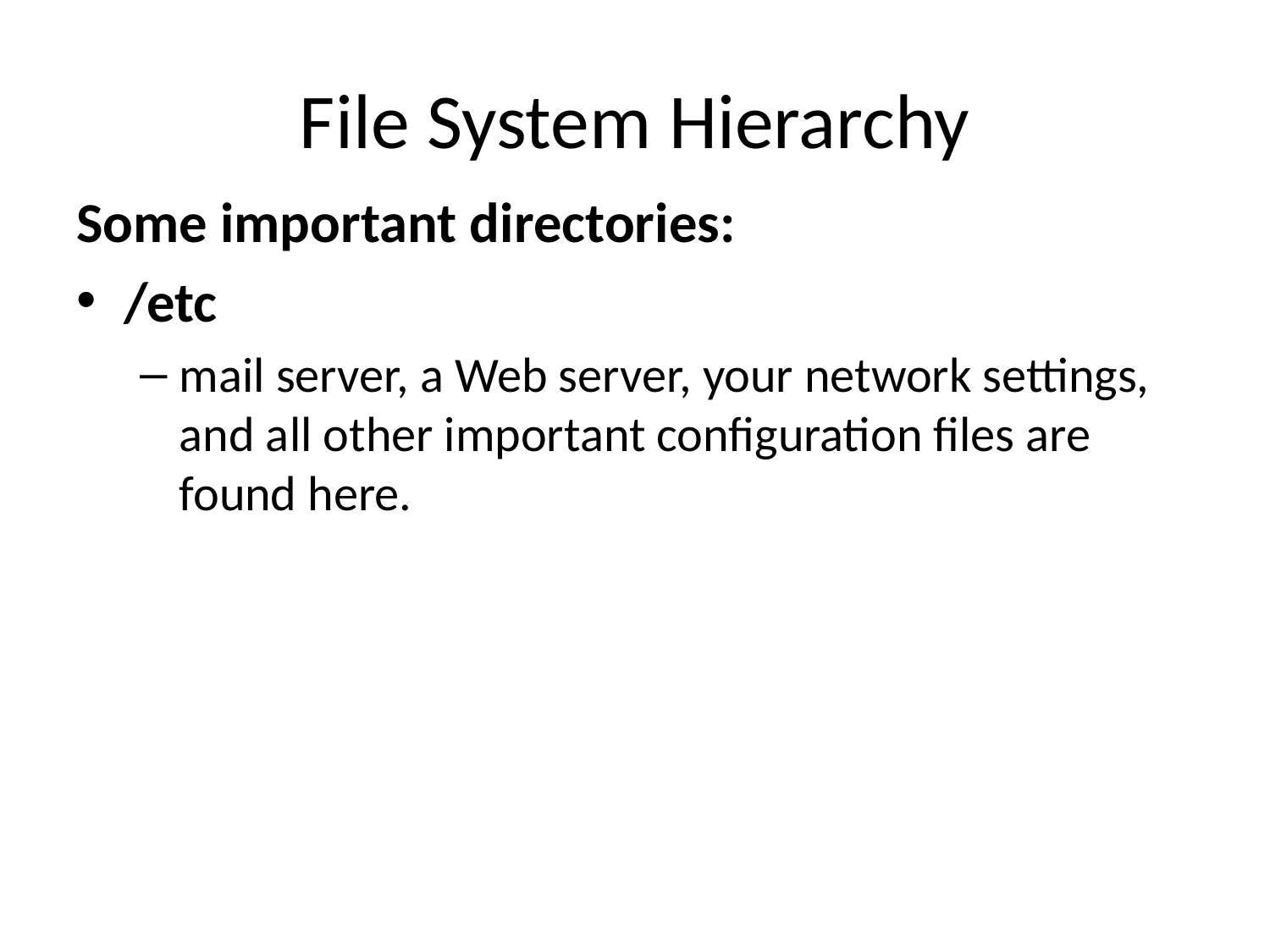

# File System Hierarchy
Some important directories:
/etc
mail server, a Web server, your network settings, and all other important configuration files are found here.